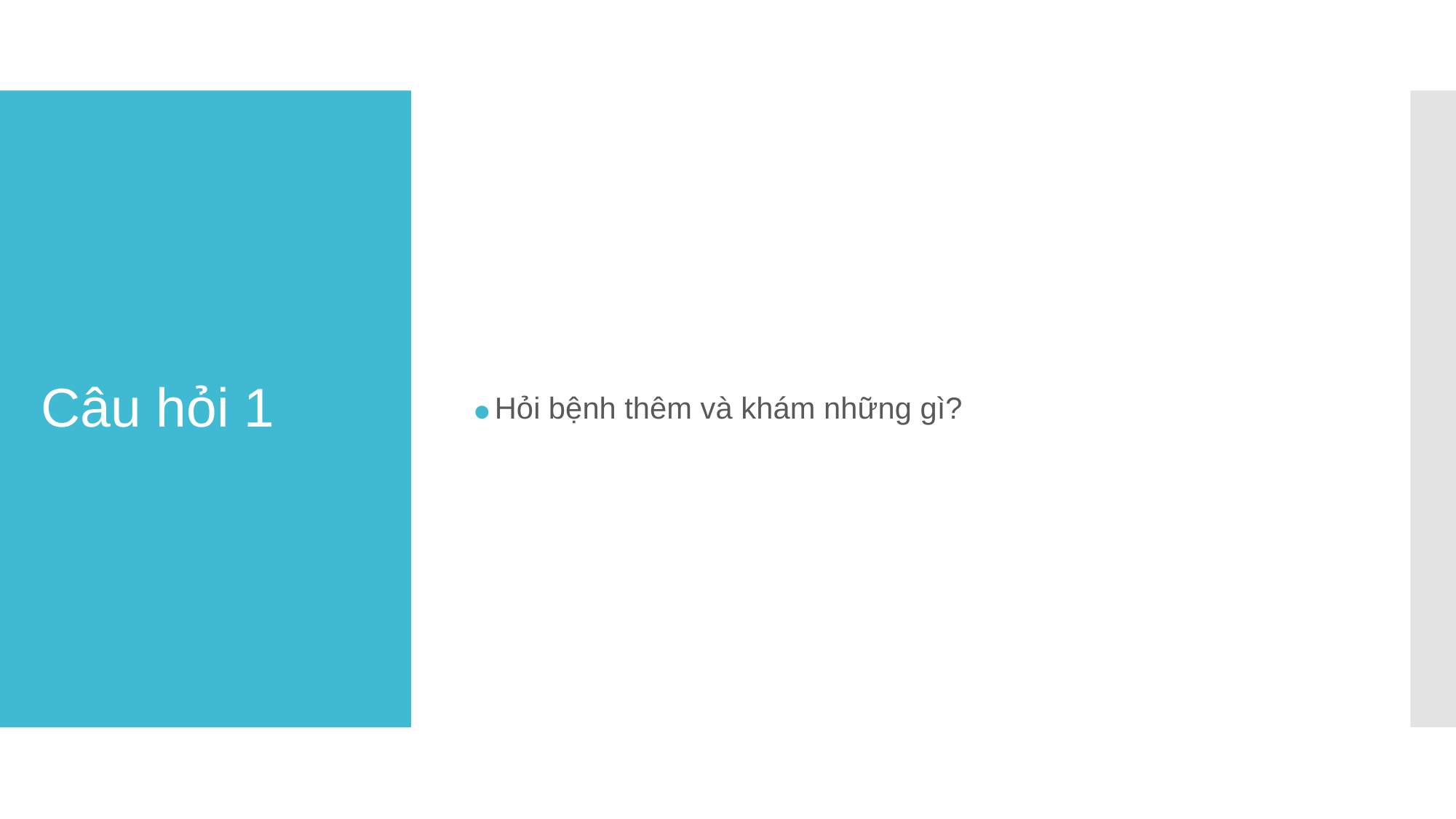

Hỏi bệnh thêm và khám những gì?
# Câu hỏi 1